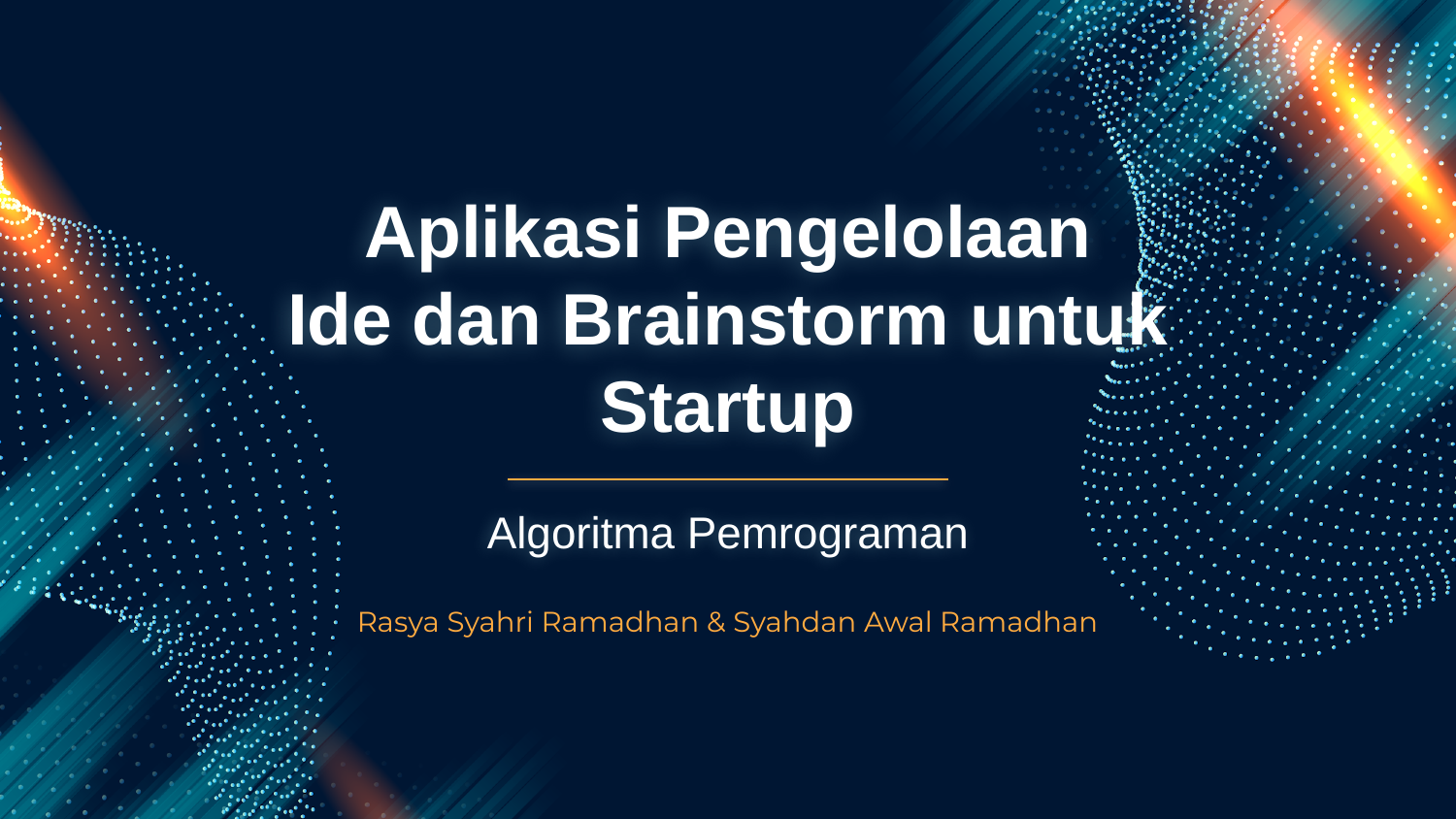

# Aplikasi Pengelolaan Ide dan Brainstorm untuk Startup
Algoritma Pemrograman
Rasya Syahri Ramadhan & Syahdan Awal Ramadhan